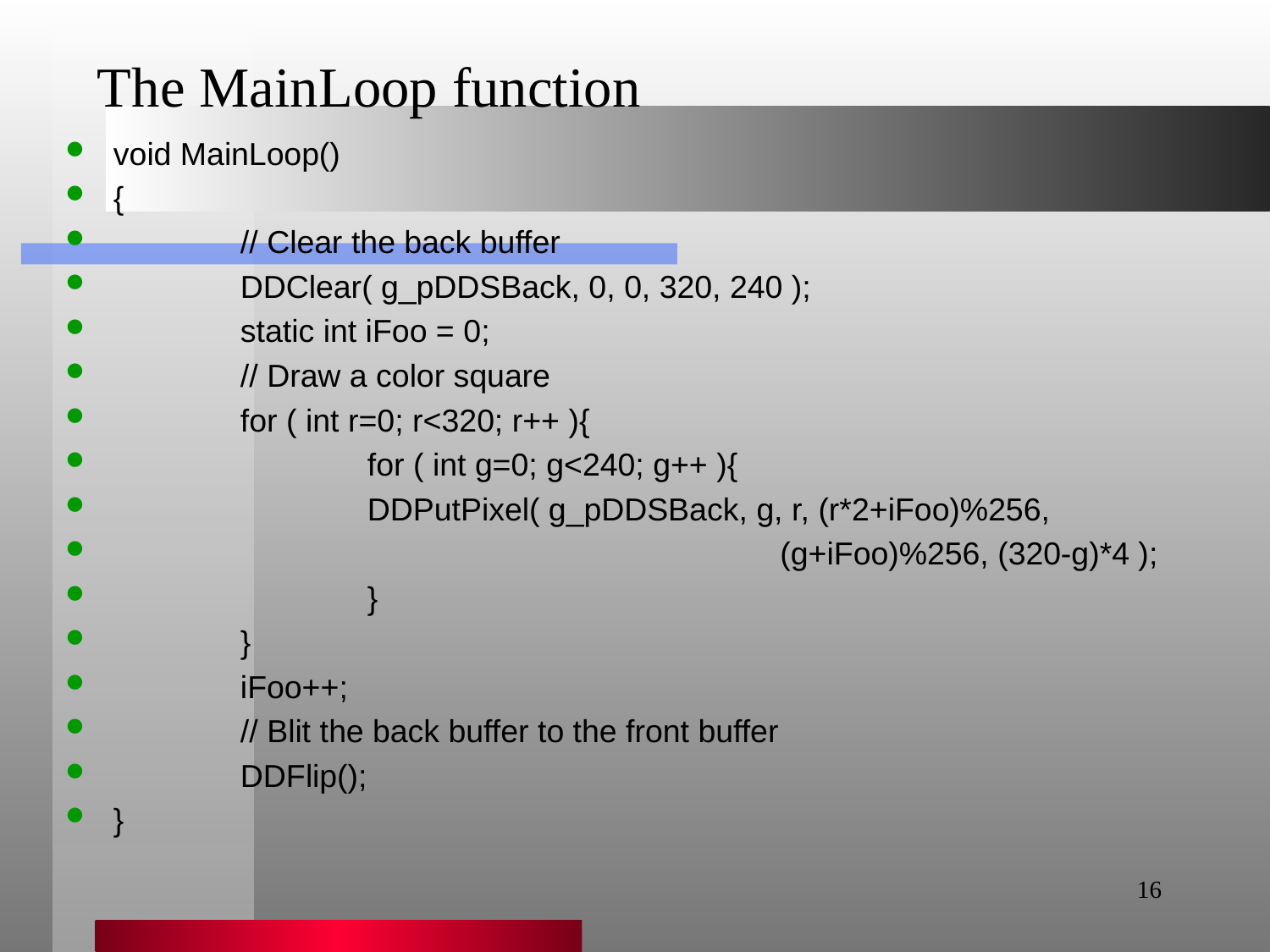

# The MainLoop function
void MainLoop()
{
	// Clear the back buffer
	DDClear( g_pDDSBack, 0, 0, 320, 240 );
	static int iFoo = 0;
	// Draw a color square
	for ( int r=0; r<320; r++ ){
		for ( int g=0; g<240; g++ ){
		DDPutPixel( g_pDDSBack, g, r, (r*2+iFoo)%256,
                                                                           (g+iFoo)%256, (320-g)*4 );
		}
	}
	iFoo++;
	// Blit the back buffer to the front buffer
	DDFlip();
}
16